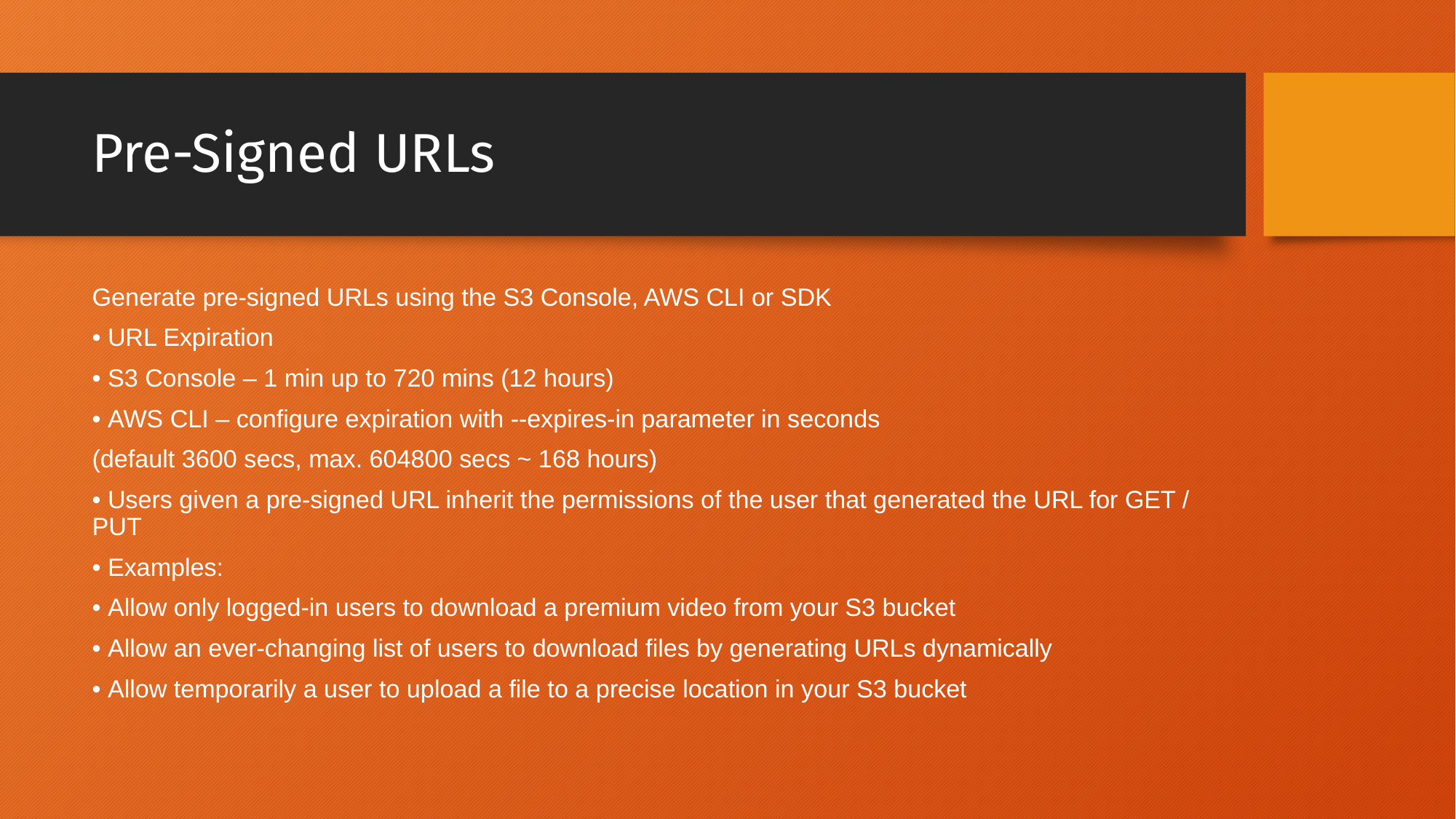

# Pre-Signed URLs
Generate pre-signed URLs using the S3 Console, AWS CLI or SDK
• URL Expiration
• S3 Console – 1 min up to 720 mins (12 hours)
• AWS CLI – configure expiration with --expires-in parameter in seconds
(default 3600 secs, max. 604800 secs ~ 168 hours)
• Users given a pre-signed URL inherit the permissions of the user that generated the URL for GET / PUT
• Examples:
• Allow only logged-in users to download a premium video from your S3 bucket
• Allow an ever-changing list of users to download files by generating URLs dynamically
• Allow temporarily a user to upload a file to a precise location in your S3 bucket